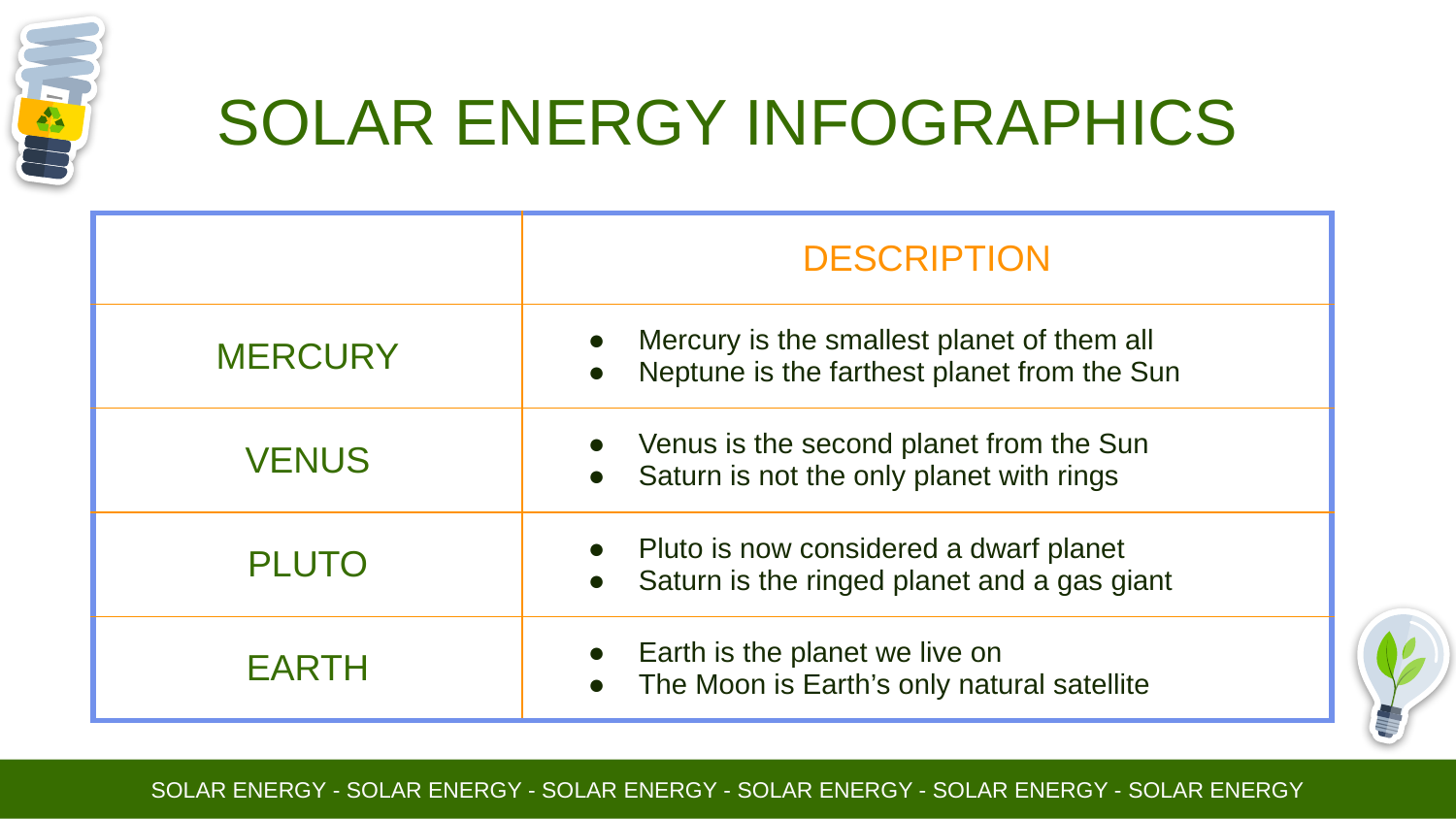

# SOLAR ENERGY INFOGRAPHICS
|  | DESCRIPTION |
| --- | --- |
| MERCURY | Mercury is the smallest planet of them all Neptune is the farthest planet from the Sun |
| VENUS | Venus is the second planet from the Sun Saturn is not the only planet with rings |
| PLUTO | Pluto is now considered a dwarf planet Saturn is the ringed planet and a gas giant |
| EARTH | Earth is the planet we live on The Moon is Earth’s only natural satellite |